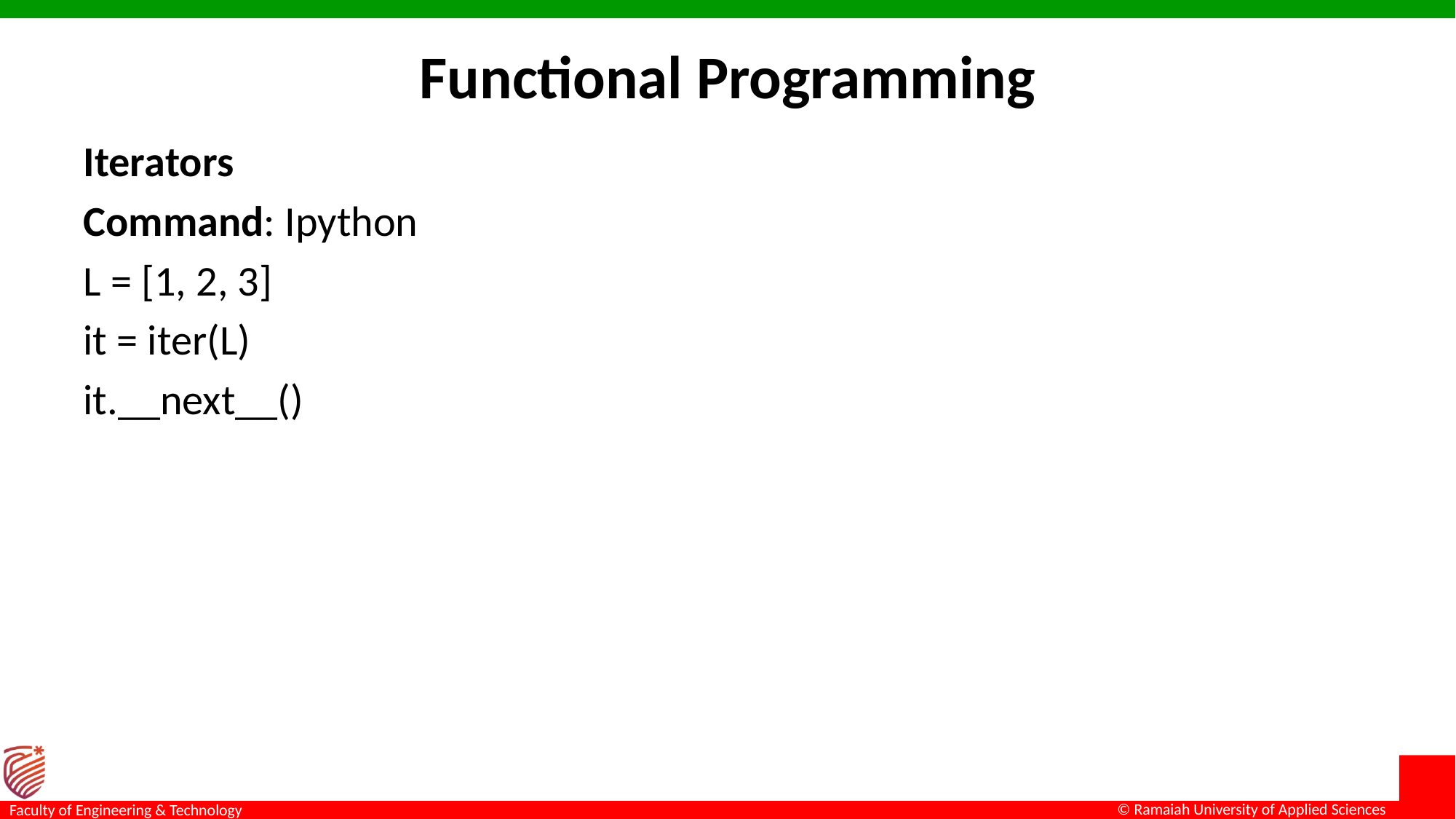

# Functional Programming
Iterators
Command: Ipython
L = [1, 2, 3]
it = iter(L)
it.__next__()